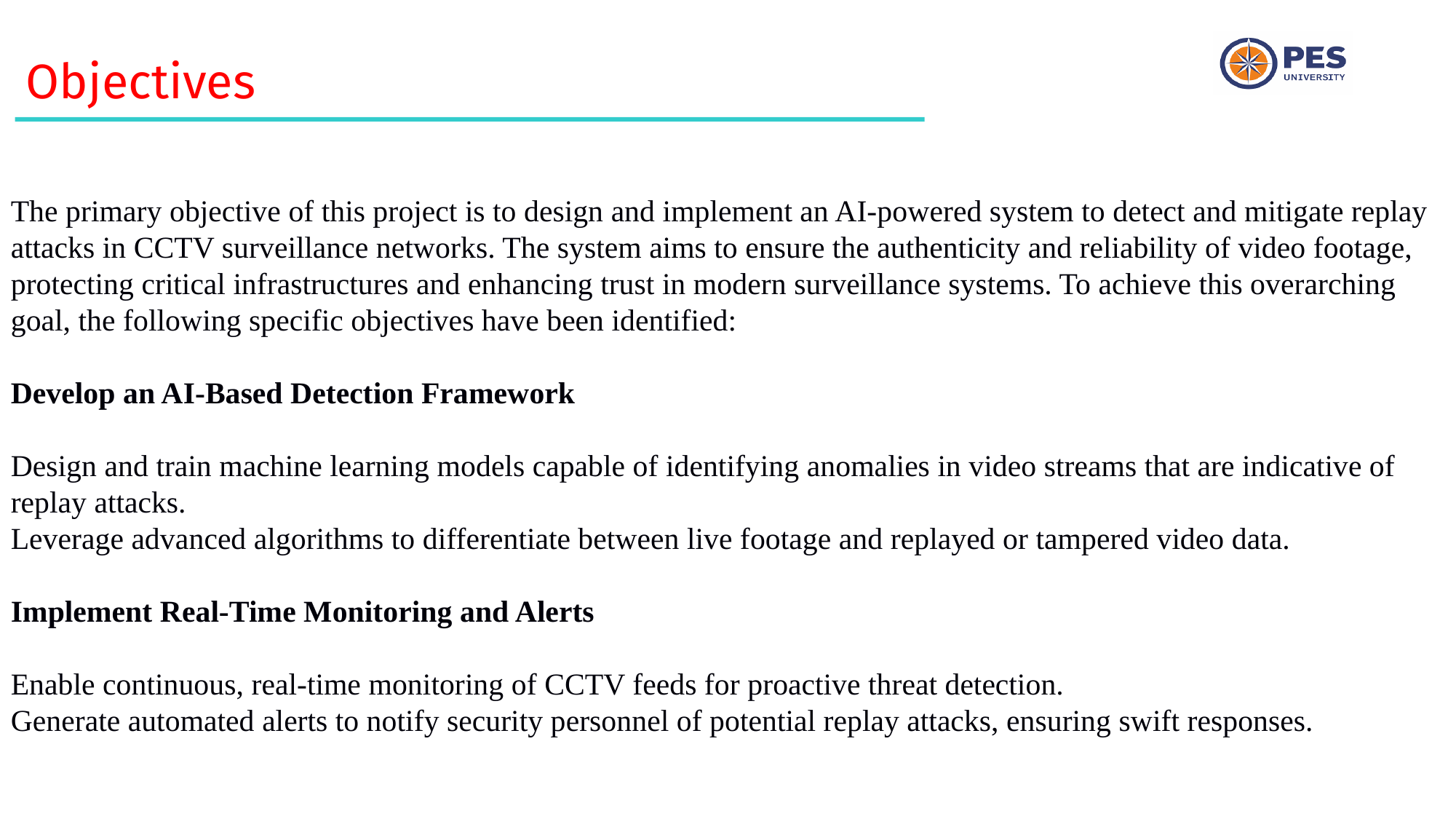

Objectives

The primary objective of this project is to design and implement an AI-powered system to detect and mitigate replay attacks in CCTV surveillance networks. The system aims to ensure the authenticity and reliability of video footage, protecting critical infrastructures and enhancing trust in modern surveillance systems. To achieve this overarching goal, the following specific objectives have been identified:

Develop an AI-Based Detection Framework

Design and train machine learning models capable of identifying anomalies in video streams that are indicative of replay attacks.
Leverage advanced algorithms to differentiate between live footage and replayed or tampered video data.

Implement Real-Time Monitoring and Alerts

Enable continuous, real-time monitoring of CCTV feeds for proactive threat detection.
Generate automated alerts to notify security personnel of potential replay attacks, ensuring swift responses.